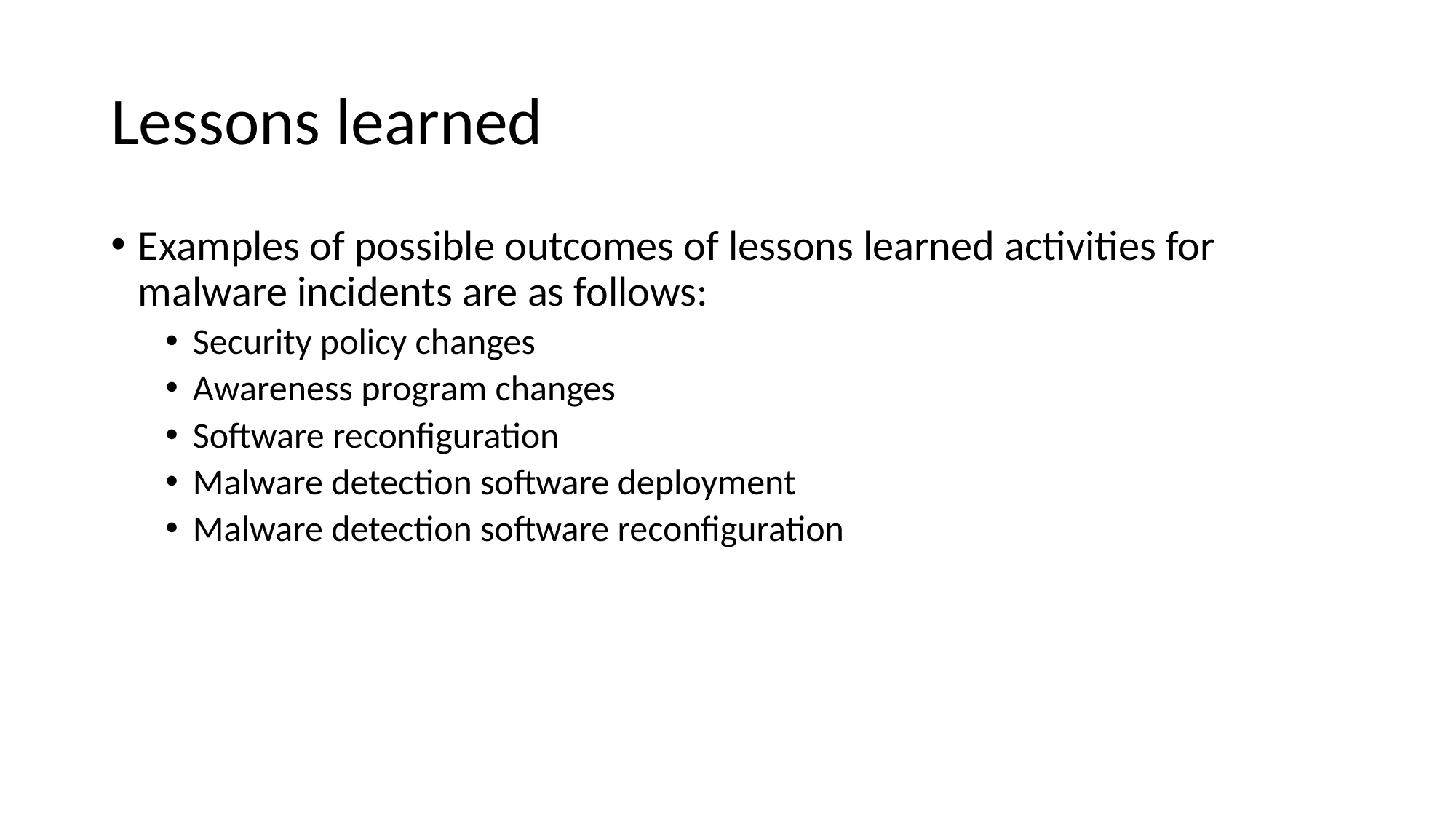

# Lessons learned
Examples of possible outcomes of lessons learned activities for malware incidents are as follows:
Security policy changes
Awareness program changes
Software reconfiguration
Malware detection software deployment
Malware detection software reconfiguration